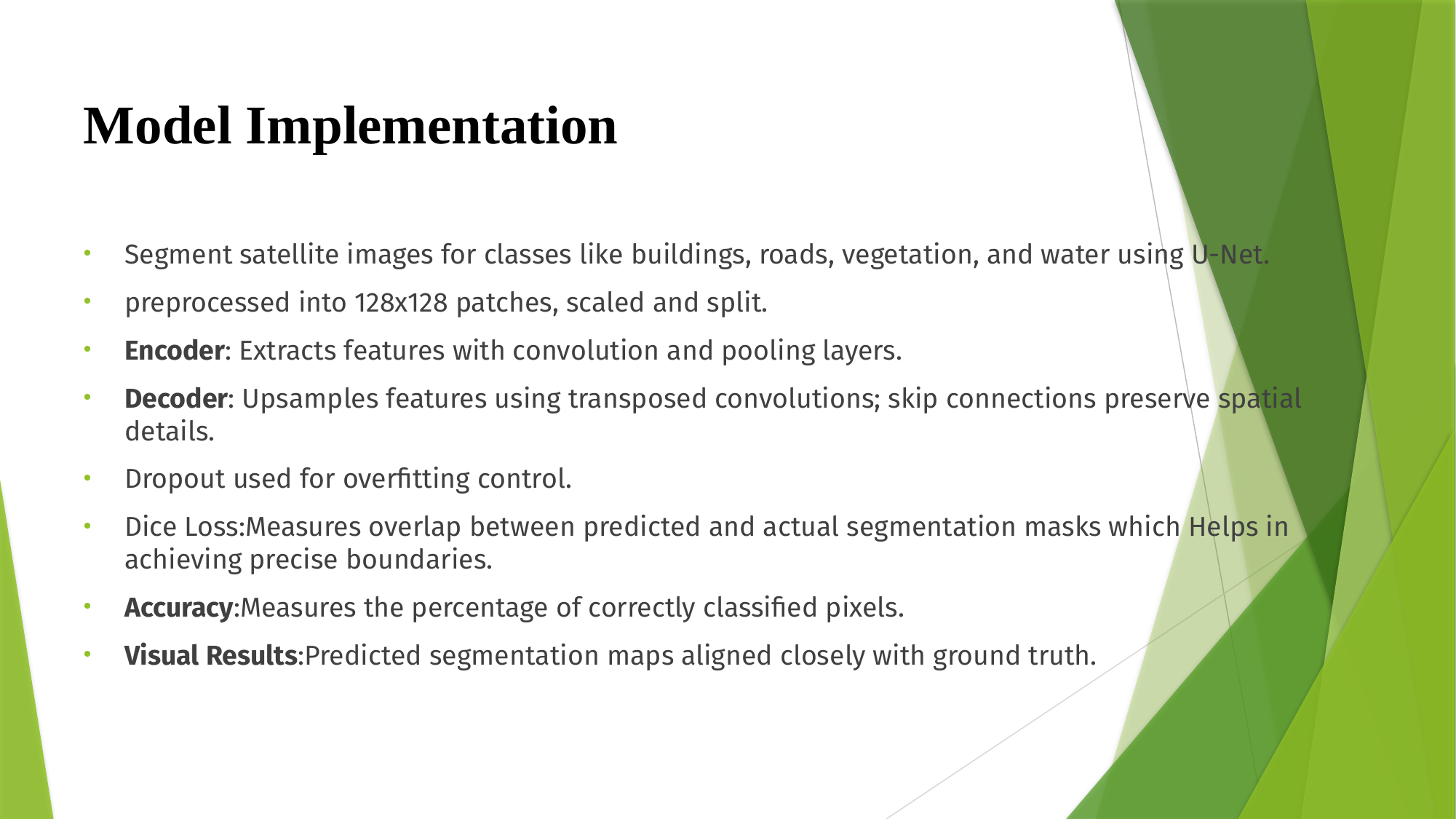

# Model Implementation
Segment satellite images for classes like buildings, roads, vegetation, and water using U-Net.
preprocessed into 128x128 patches, scaled and split.
Encoder: Extracts features with convolution and pooling layers.
Decoder: Upsamples features using transposed convolutions; skip connections preserve spatial details.
Dropout used for overfitting control.
Dice Loss:Measures overlap between predicted and actual segmentation masks which Helps in achieving precise boundaries.
Accuracy:Measures the percentage of correctly classified pixels.
Visual Results:Predicted segmentation maps aligned closely with ground truth.